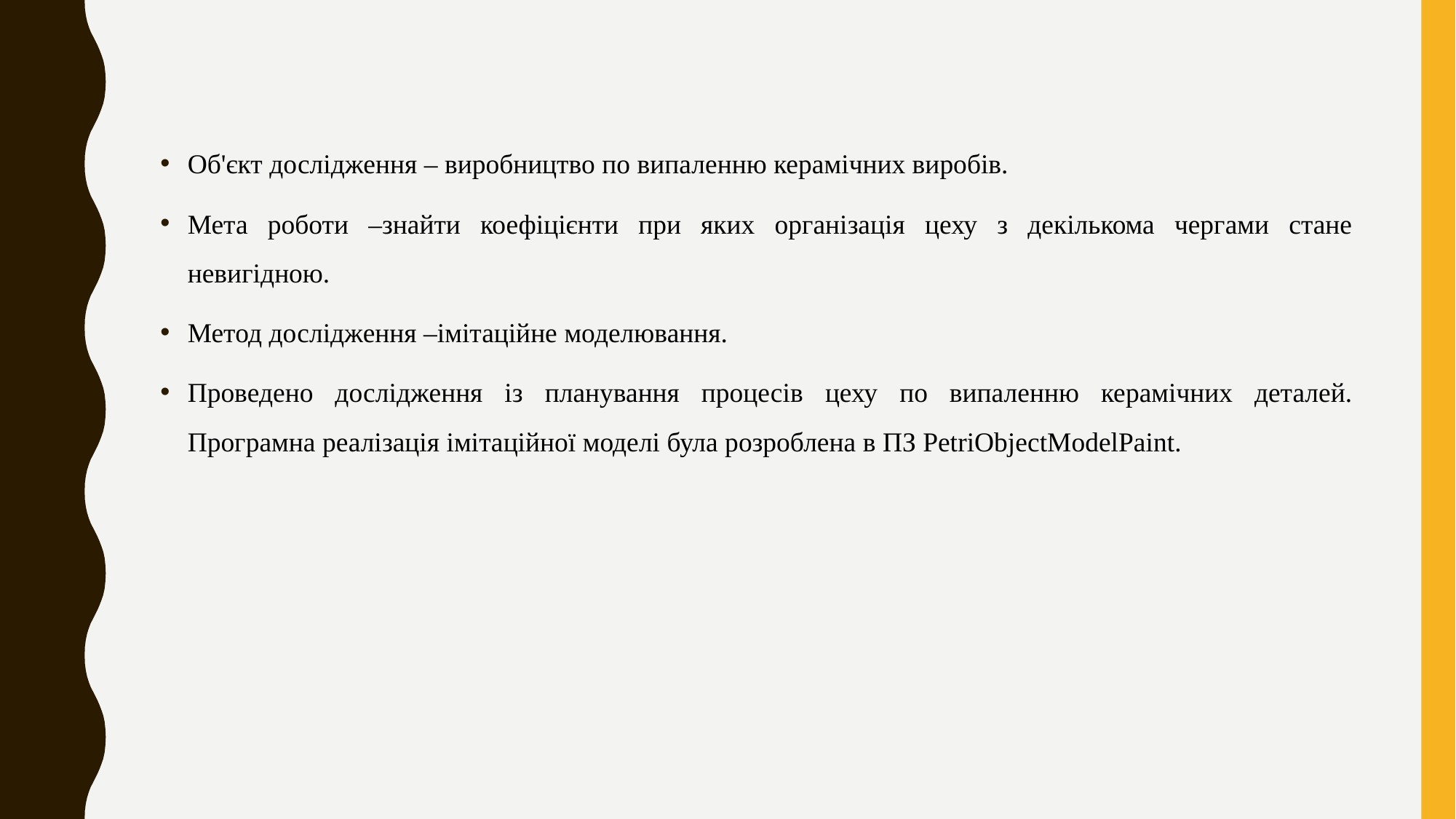

#
Об'єкт дослідження – виробництво по випаленню керамічних виробів.
Мета роботи –знайти коефіцієнти при яких організація цеху з декількома чергами стане невигідною.
Метод дослідження –імітаційне моделювання.
Проведено дослідження із планування процесів цеху по випаленню керамічних деталей. Програмна реалізація імітаційної моделі була розроблена в ПЗ PetriObjectModelPaint.